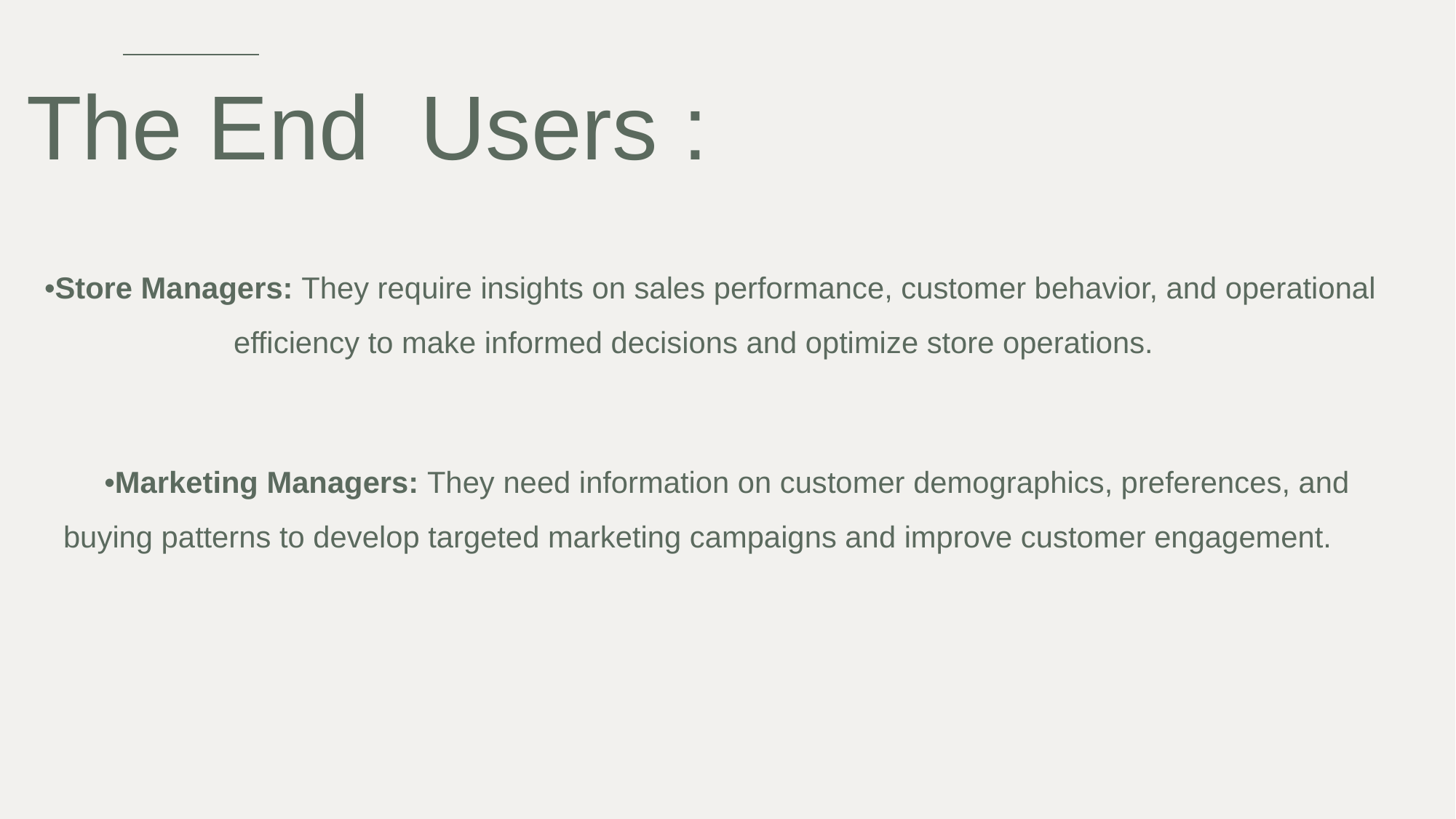

# The End  Users :
   •Store Managers: They require insights on sales performance, customer behavior, and operational efficiency to make informed decisions and optimize store operations.

       •Marketing Managers: They need information on customer demographics, preferences, and buying patterns to develop targeted marketing campaigns and improve customer engagement.